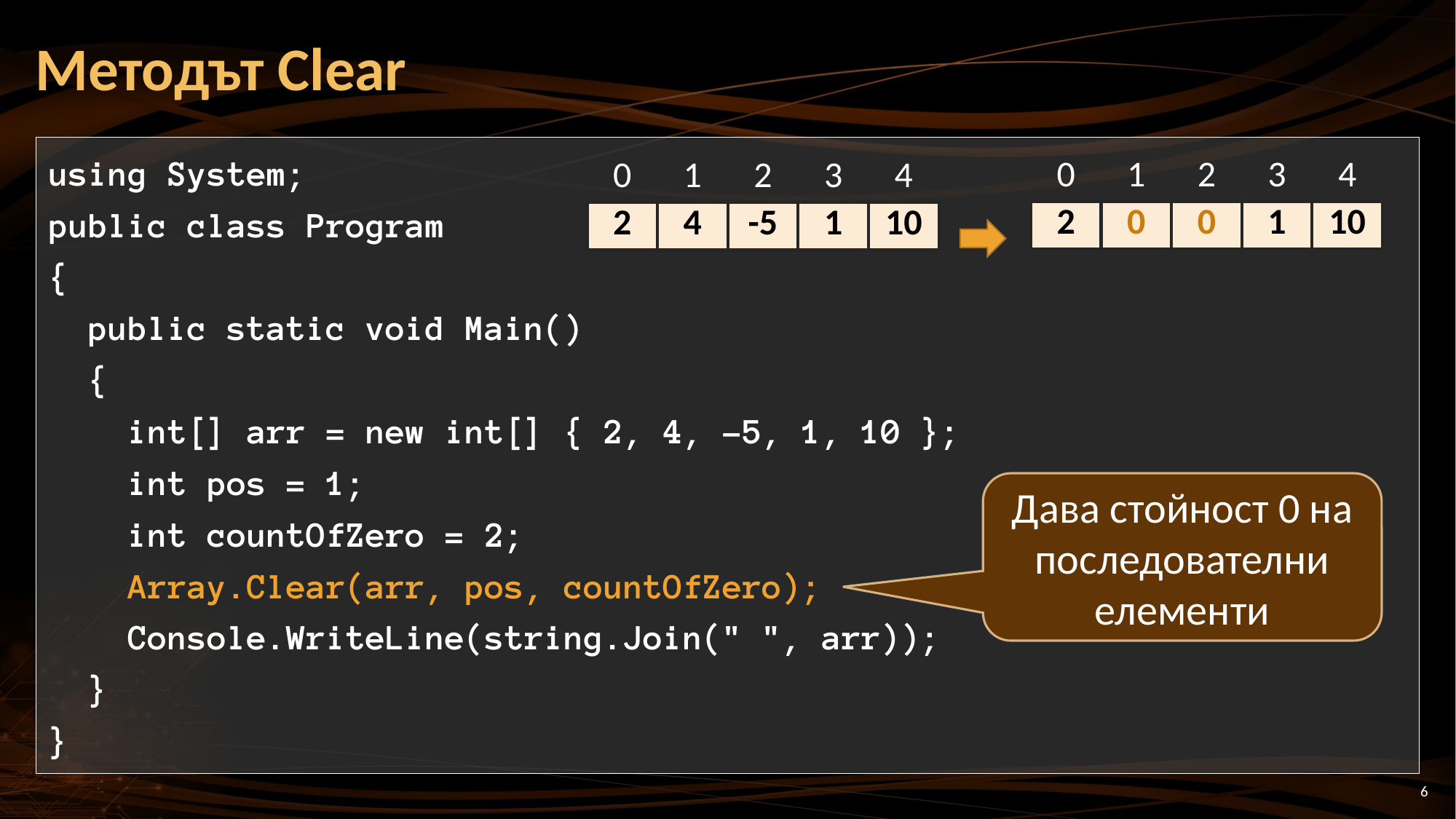

# Методът Clear
using System;
public class Program
{
  public static void Main()
  {
    int[] arr = new int[] { 2, 4, -5, 1, 10 };
    int pos = 1;
    int countOfZero = 2;
    Array.Clear(arr, pos, countOfZero);
    Console.WriteLine(string.Join(" ", arr));
  }
}
| 0 | 1 | 2 | 3 | 4 |
| --- | --- | --- | --- | --- |
| 2 | 0 | 0 | 1 | 10 |
| 0 | 1 | 2 | 3 | 4 |
| --- | --- | --- | --- | --- |
| 2 | 4 | -5 | 1 | 10 |

Дава стойност 0 на последователни елементи
6